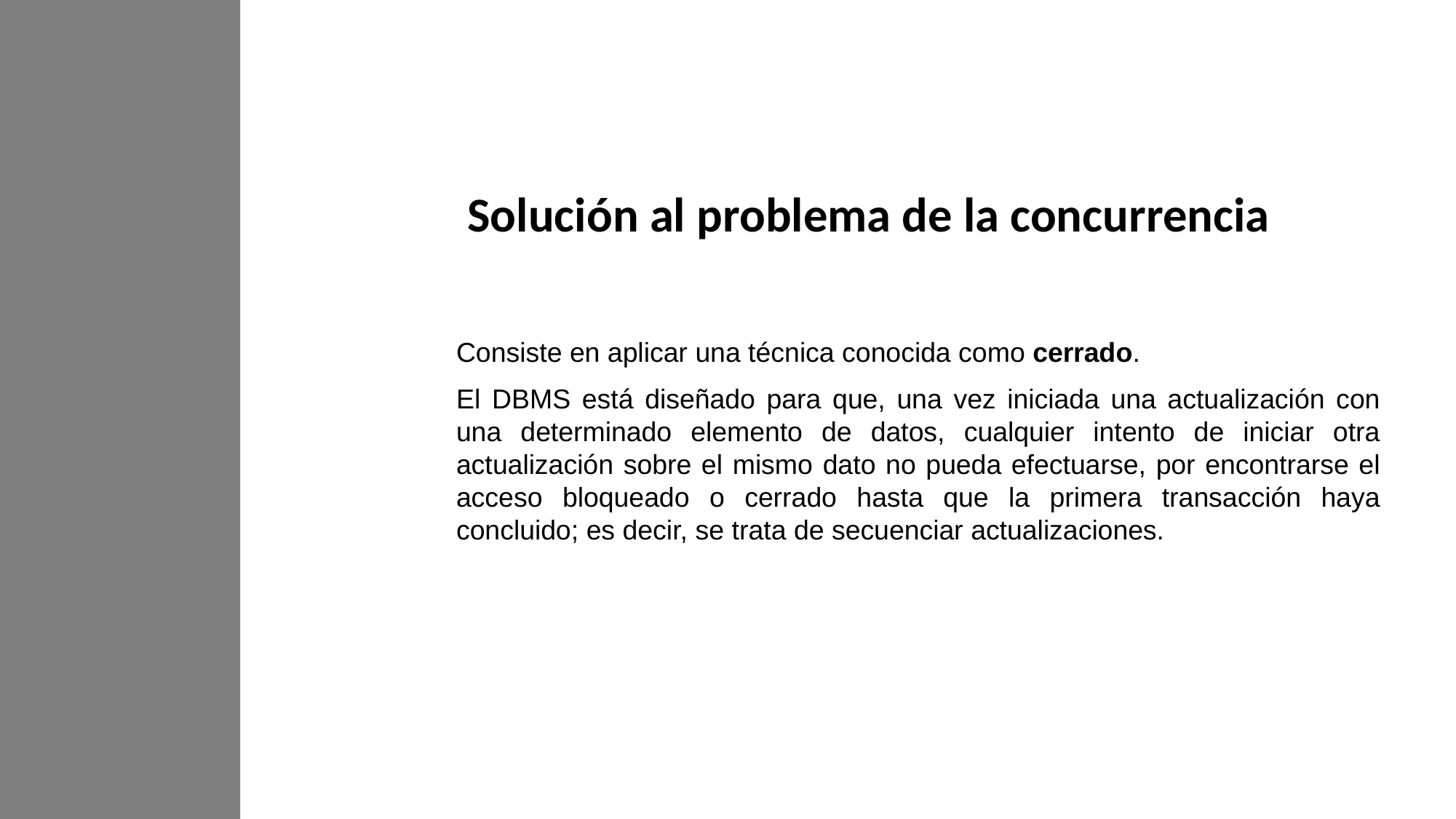

Solución al problema de la concurrencia
Consiste en aplicar una técnica conocida como cerrado.
El DBMS está diseñado para que, una vez iniciada una actualización con una determinado elemento de datos, cualquier intento de iniciar otra actualización sobre el mismo dato no pueda efectuarse, por encontrarse el acceso bloqueado o cerrado hasta que la primera transacción haya concluido; es decir, se trata de secuenciar actualizaciones.